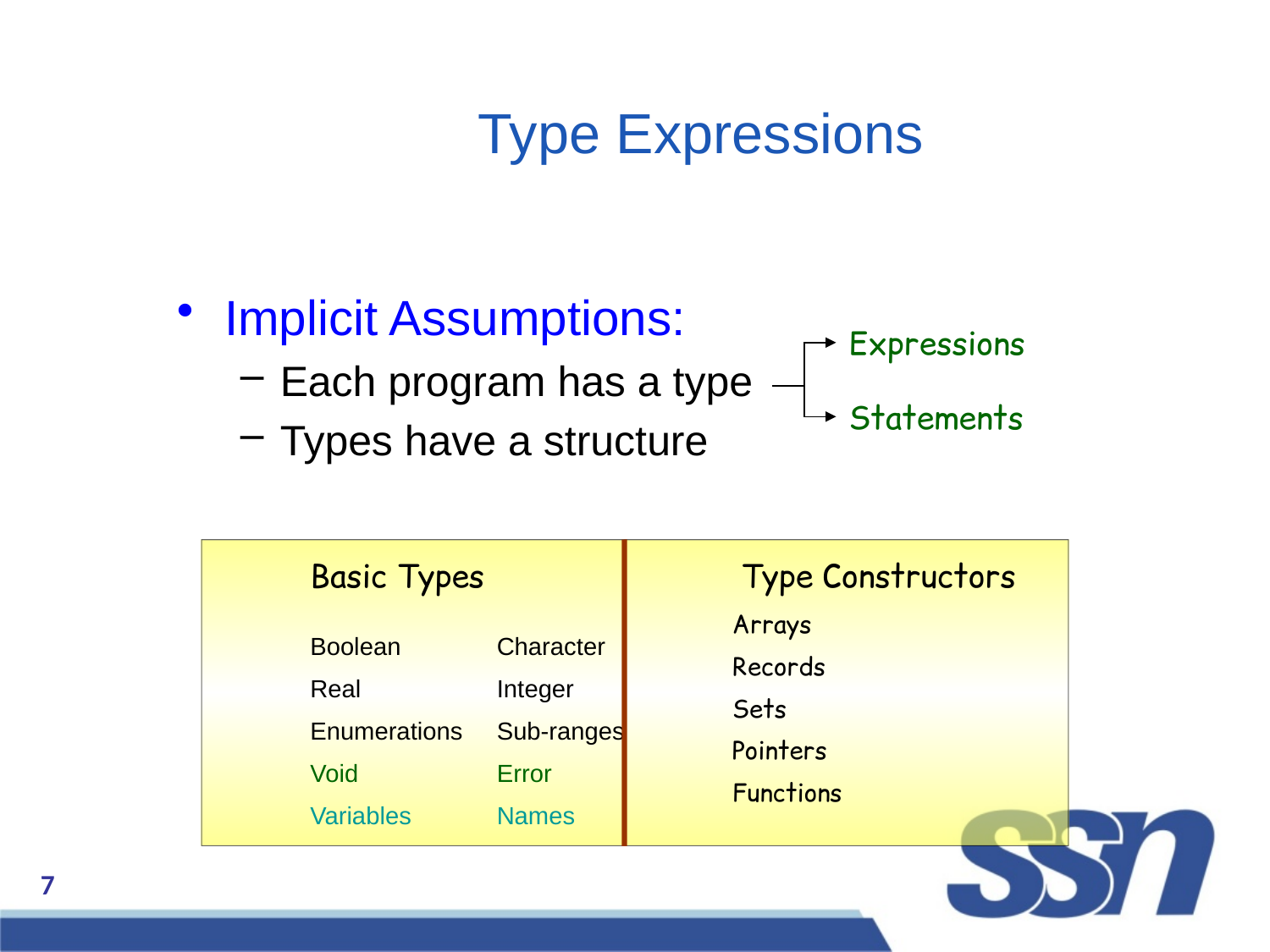

# Type Expressions

Implicit Assumptions:
Each program has a type
Types have a structure
Expressions

Statements

Basic Types
Type Constructors
Arrays
Records
Sets
Pointers
Functions
| Boolean | Character |
| --- | --- |
| Real | Integer |
| Enumerations | Sub-ranges |
| Void | Error |
| Variables | Names |